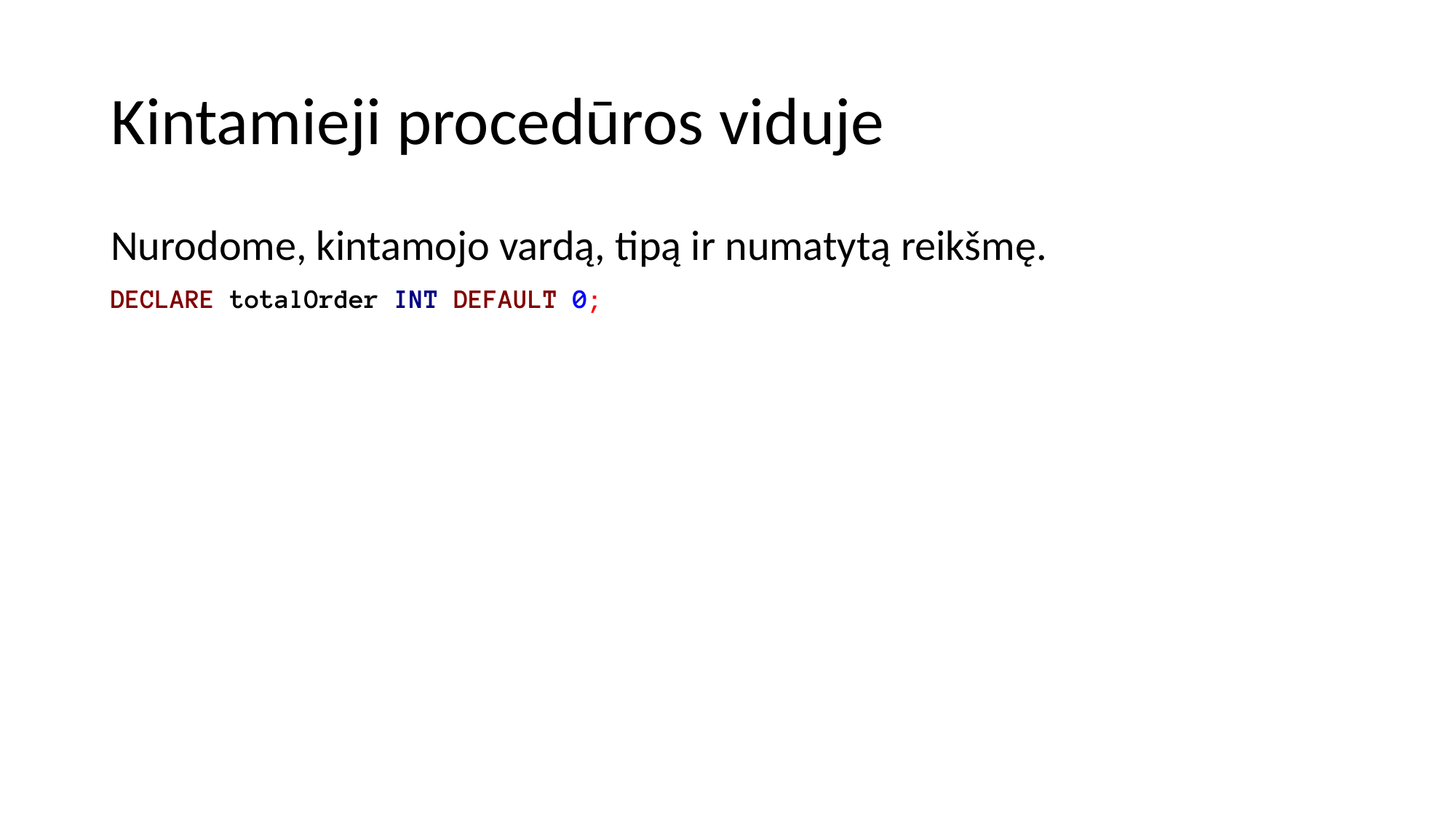

# Kintamieji procedūros viduje
Nurodome, kintamojo vardą, tipą ir numatytą reikšmę.
DECLARE totalOrder INT DEFAULT 0;